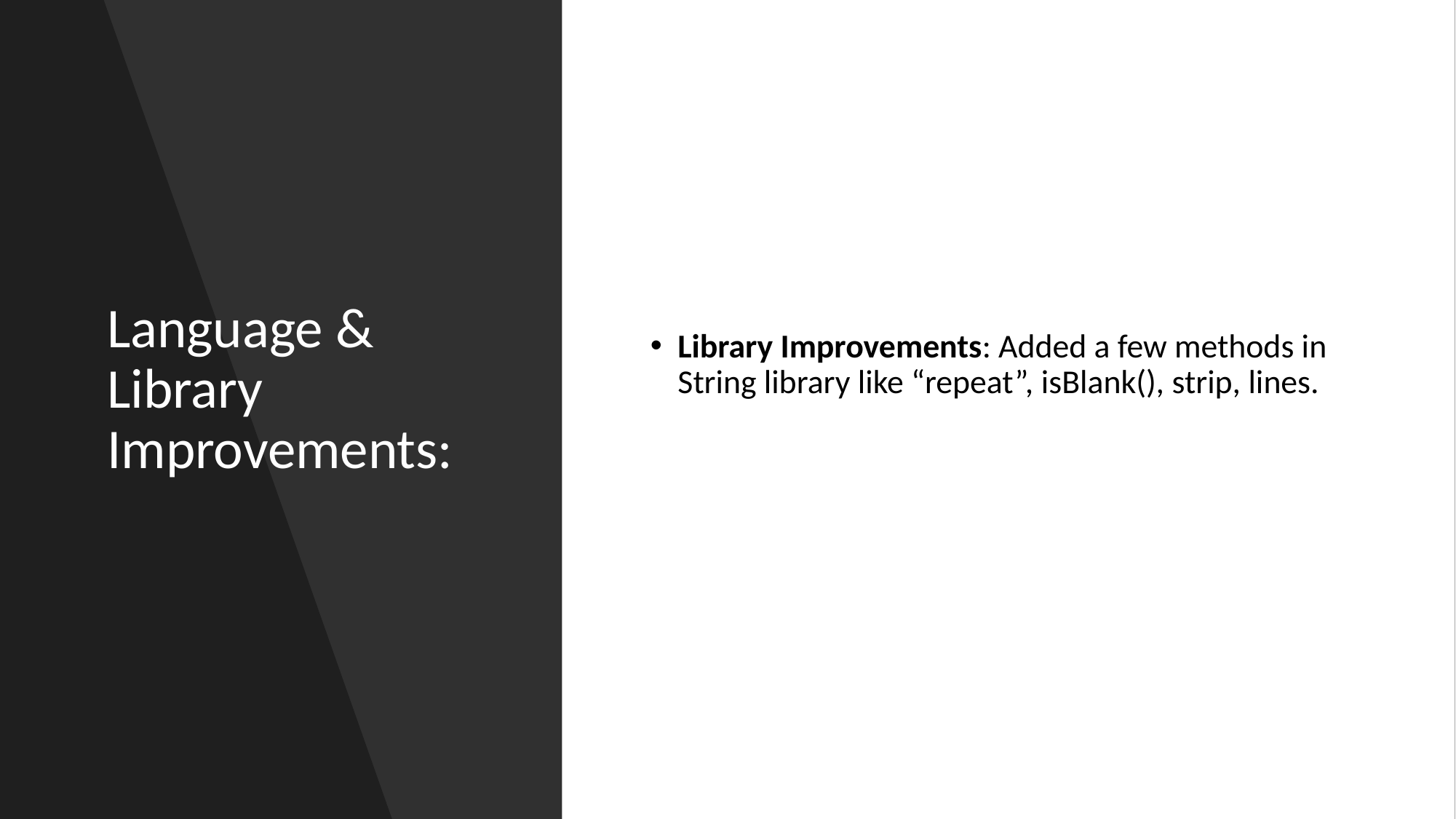

# Language & Library Improvements:
Library Improvements: Added a few methods in String library like “repeat”, isBlank(), strip, lines.